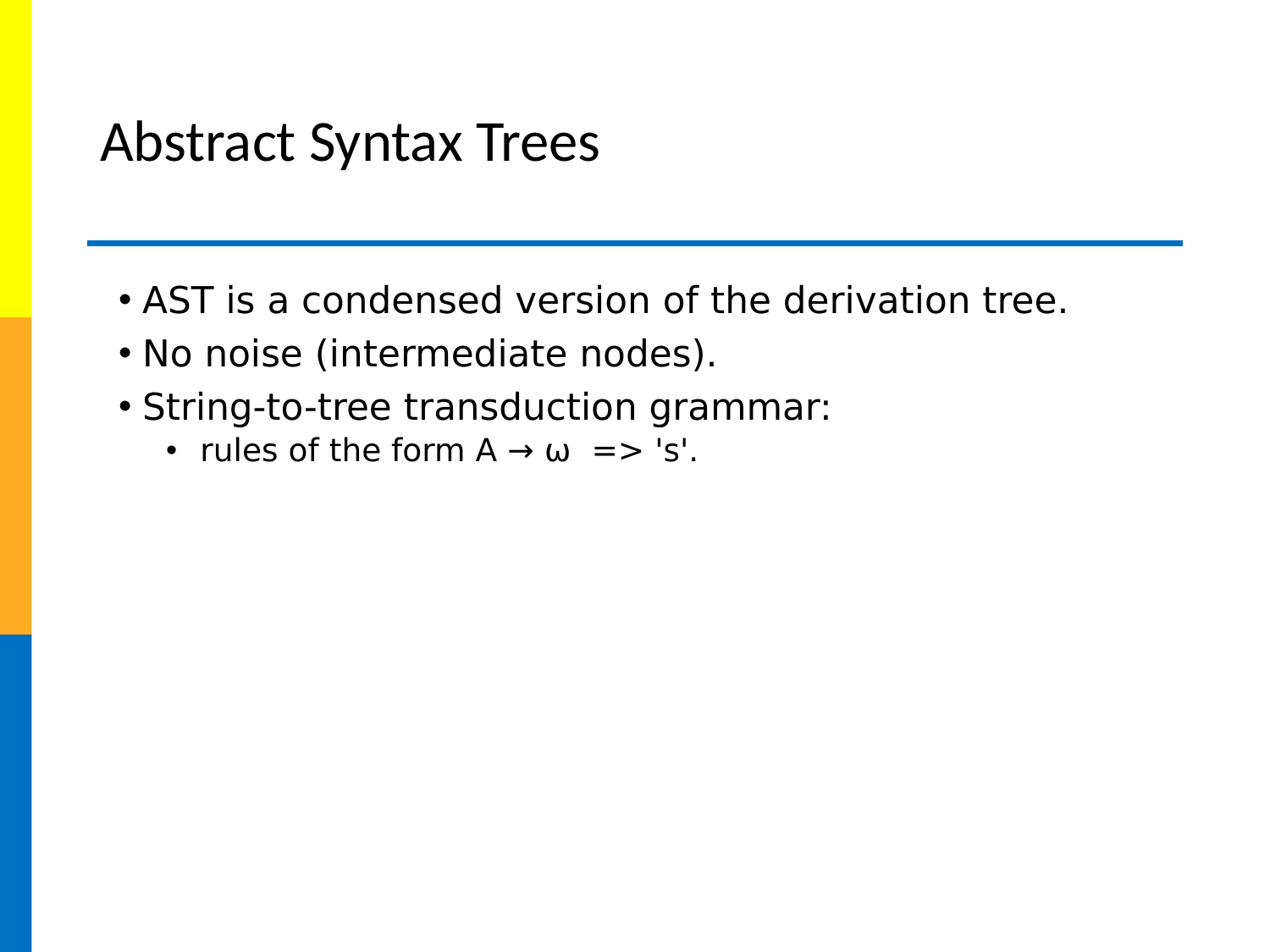

# Abstract Syntax Trees
AST is a condensed version of the derivation tree.
No noise (intermediate nodes).
String-to-tree transduction grammar:
 rules of the form A → ω  => 's'.